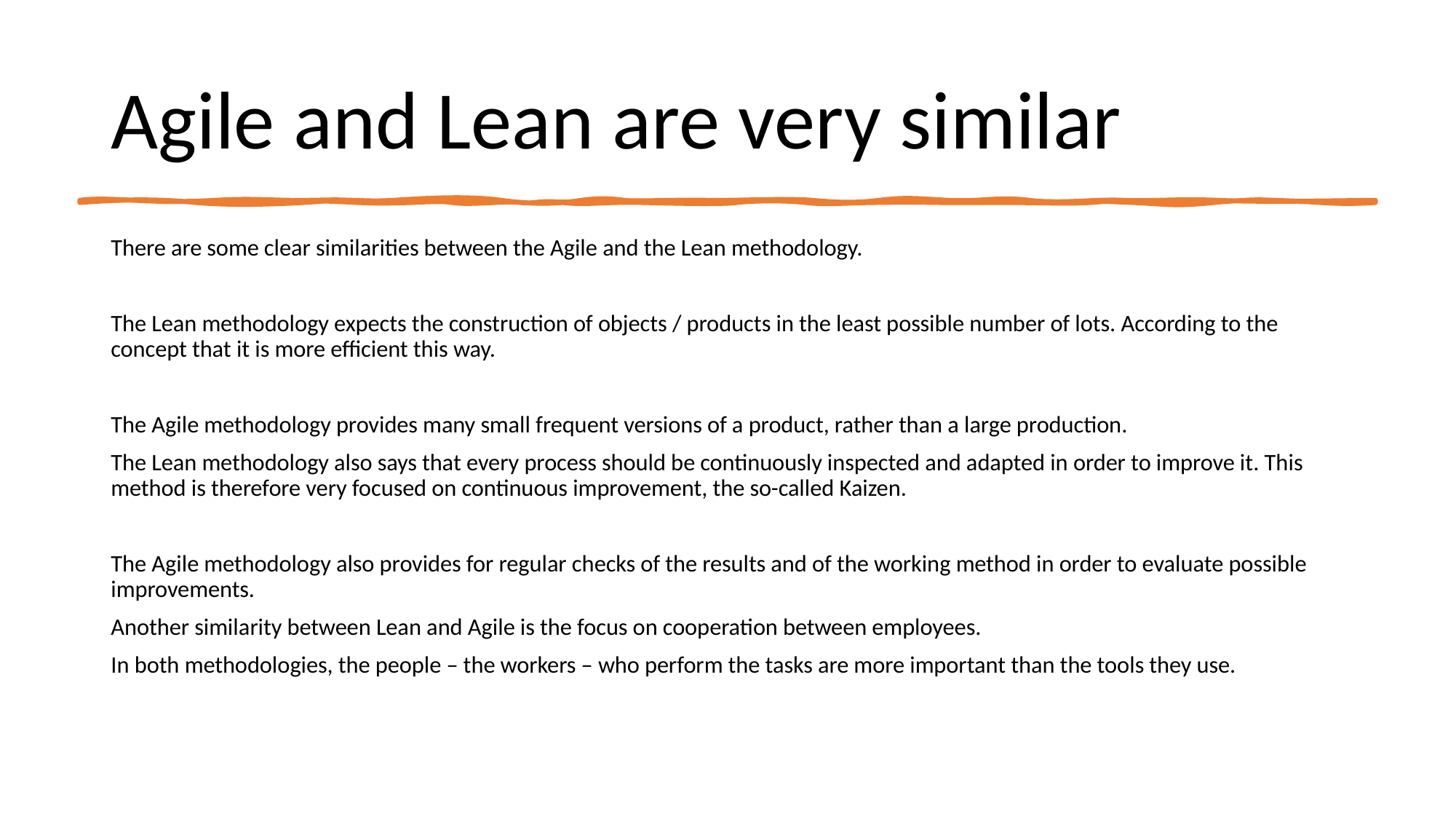

# Agile and Lean are very similar

There are some clear similarities between the Agile and the Lean methodology.

The Lean methodology expects the construction of objects / products in the least possible number of lots. According to the concept that it is more efficient this way.

The Agile methodology provides many small frequent versions of a product, rather than a large production.
The Lean methodology also says that every process should be continuously inspected and adapted in order to improve it. This method is therefore very focused on continuous improvement, the so-called Kaizen.

The Agile methodology also provides for regular checks of the results and of the working method in order to evaluate possible improvements.
Another similarity between Lean and Agile is the focus on cooperation between employees.
In both methodologies, the people – the workers – who perform the tasks are more important than the tools they use.